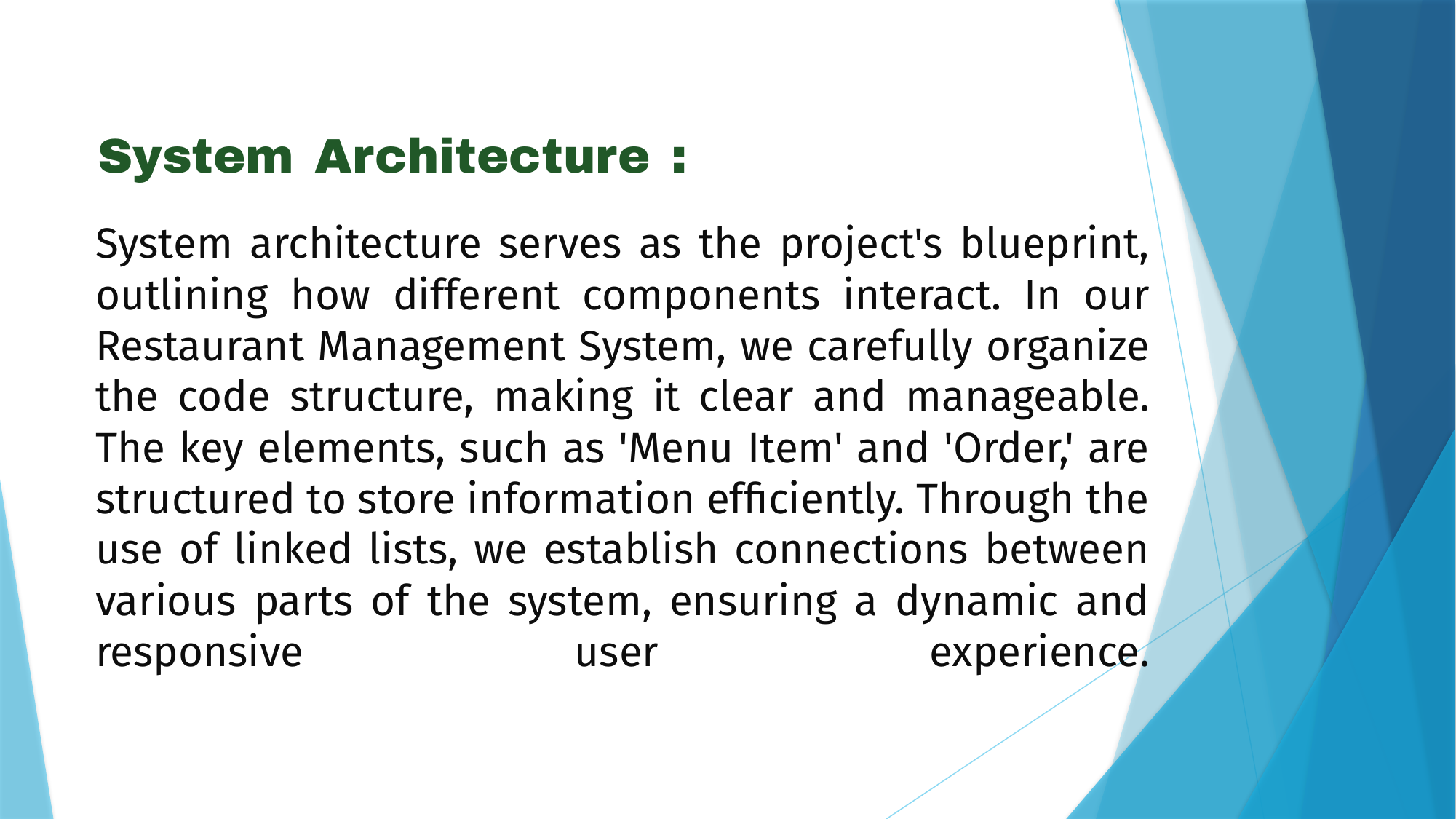

System Architecture :
# System architecture serves as the project's blueprint, outlining how different components interact. In our Restaurant Management System, we carefully organize the code structure, making it clear and manageable. The key elements, such as 'Menu Item' and 'Order,' are structured to store information efficiently. Through the use of linked lists, we establish connections between various parts of the system, ensuring a dynamic and responsive user experience.